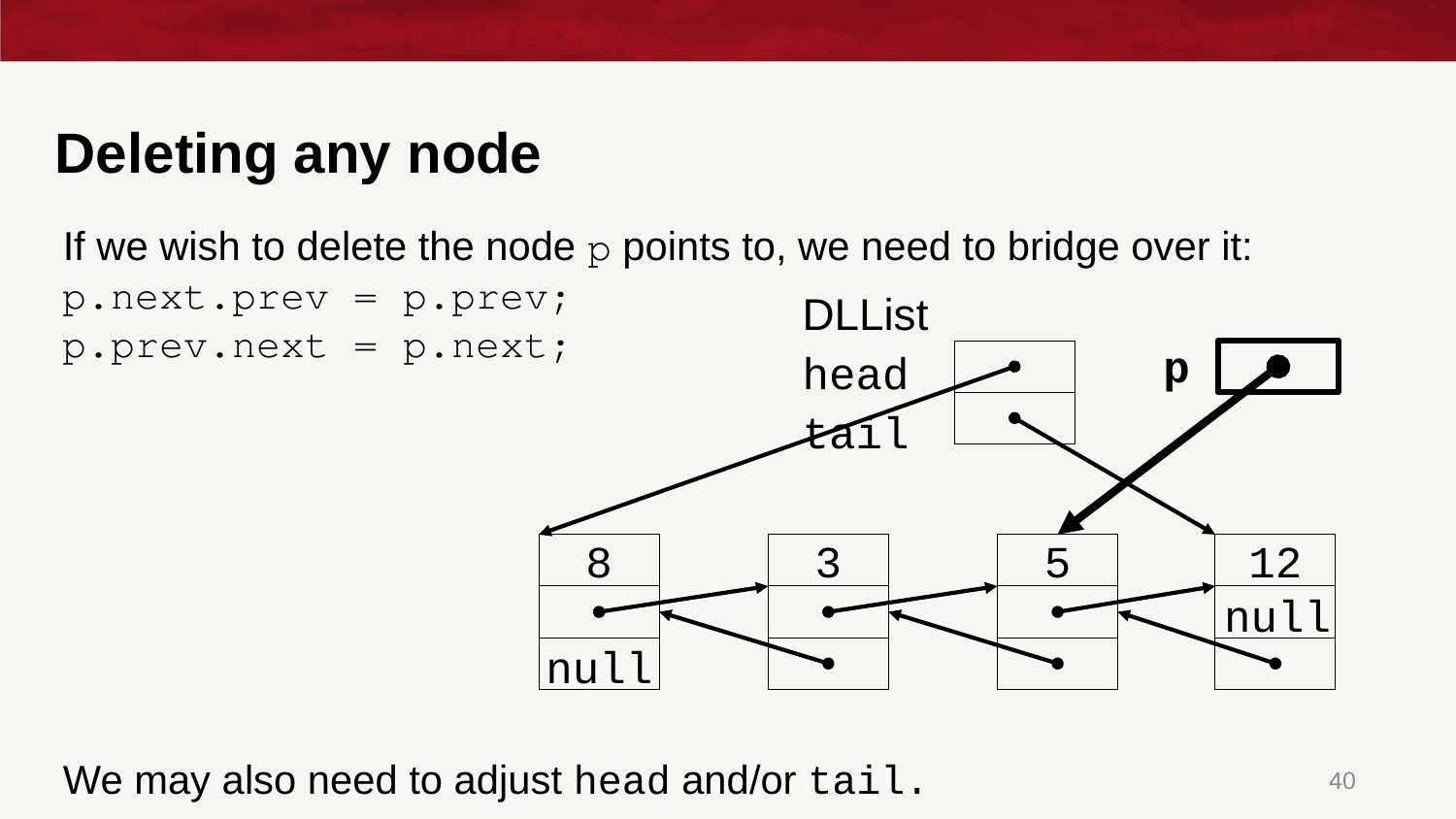

# Deleting any node
If we wish to delete the node p points to, we need to bridge over it:
p.next.prev = p.prev;
p.prev.next = p.next;

We may also need to adjust head and/or tail.

DLList
head
tail
p

8
3
5
12

null

null